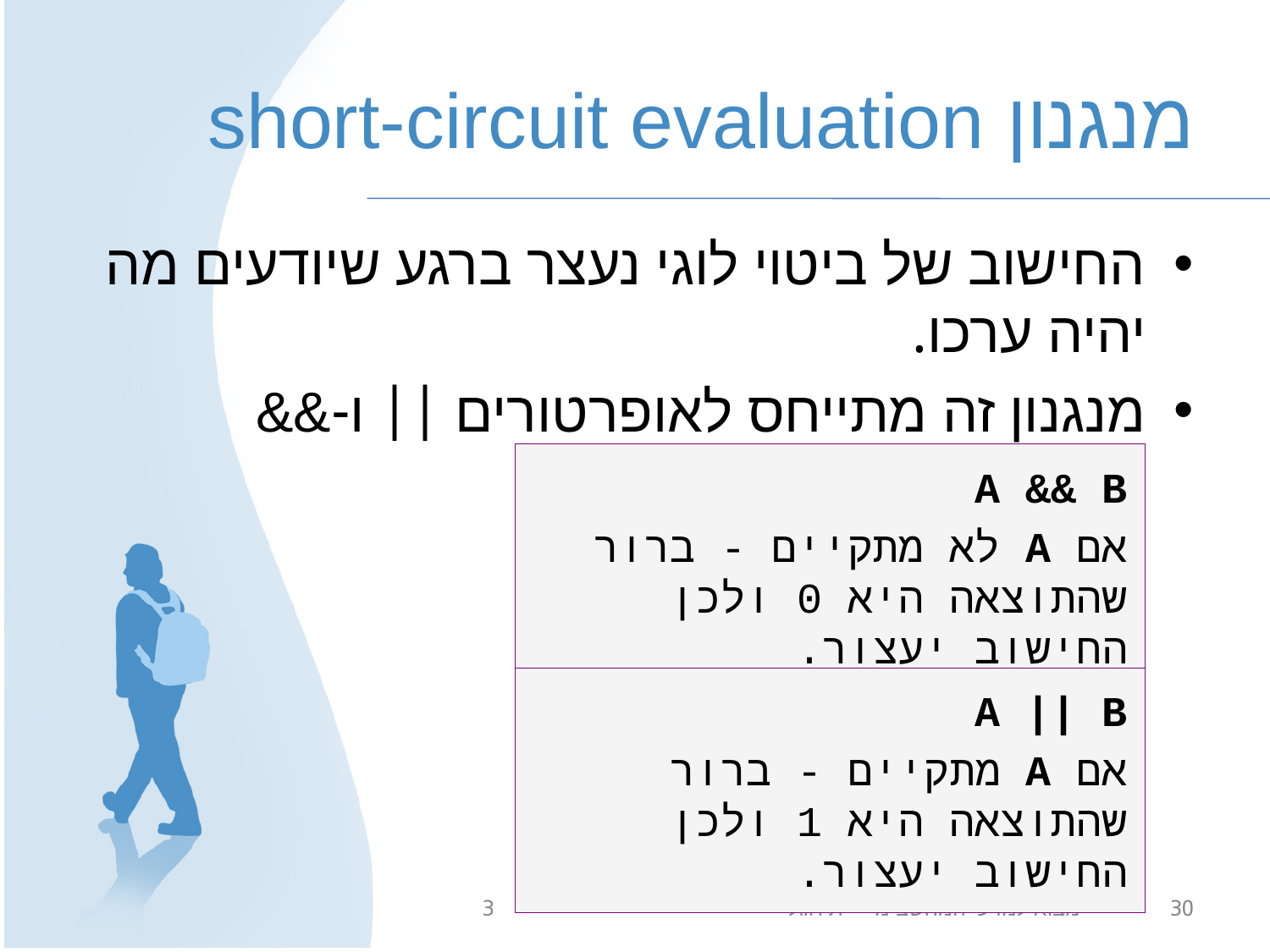

# מנגנון short-circuit evaluation
החישוב של ביטוי לוגי נעצר ברגע שיודעים מה יהיה ערכו.
מנגנון זה מתייחס לאופרטורים || ו-&&

A && B
אם A לא מתקיים - ברור שהתוצאה היא 0 ולכן החישוב יעצור.
A || B
אם A מתקיים - ברור שהתוצאה היא 1 ולכן החישוב יעצור.
מבוא למדעי המחשב מ' - תירגול 3
30